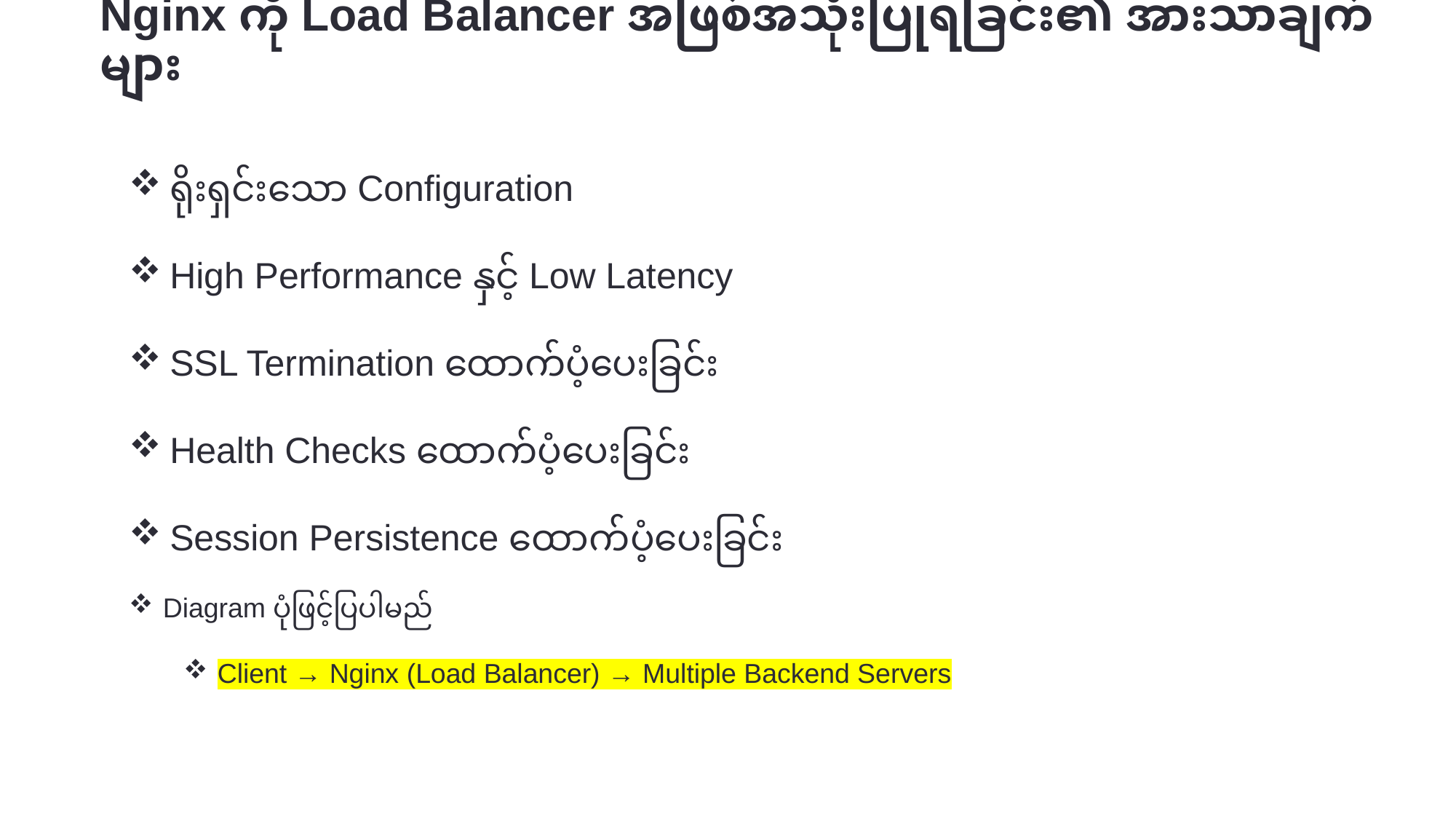

# Nginx ကို Load Balancer အဖြစ်အသုံးပြုရခြင်း၏ အားသာချက်များ
ရိုးရှင်းသော Configuration
High Performance နှင့် Low Latency
SSL Termination ထောက်ပံ့ပေးခြင်း
Health Checks ထောက်ပံ့ပေးခြင်း
Session Persistence ထောက်ပံ့ပေးခြင်း
Diagram ပုံဖြင့်ပြပါမည်
Client → Nginx (Load Balancer) → Multiple Backend Servers